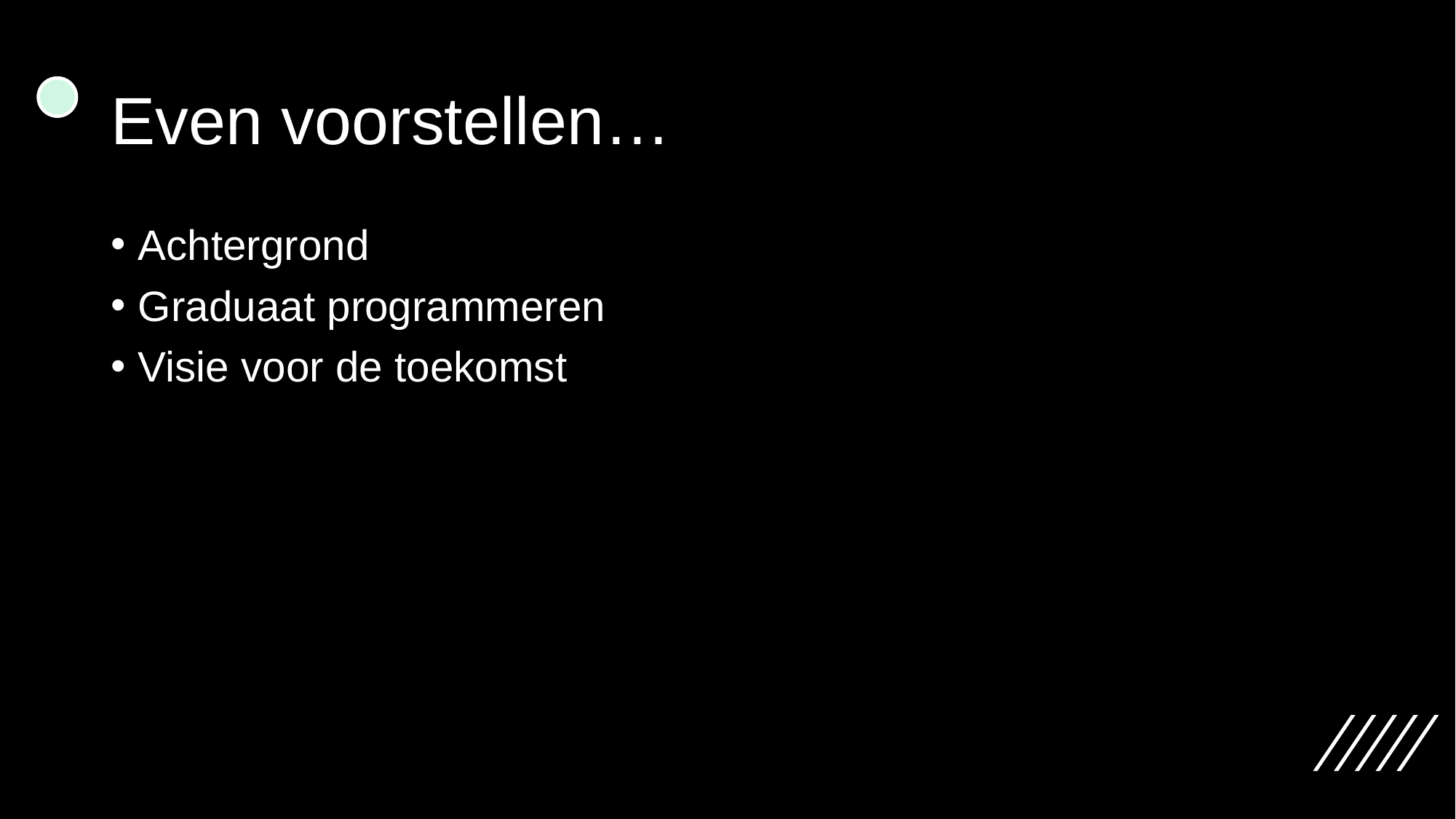

# Even voorstellen…
Achtergrond
Graduaat programmeren
Visie voor de toekomst